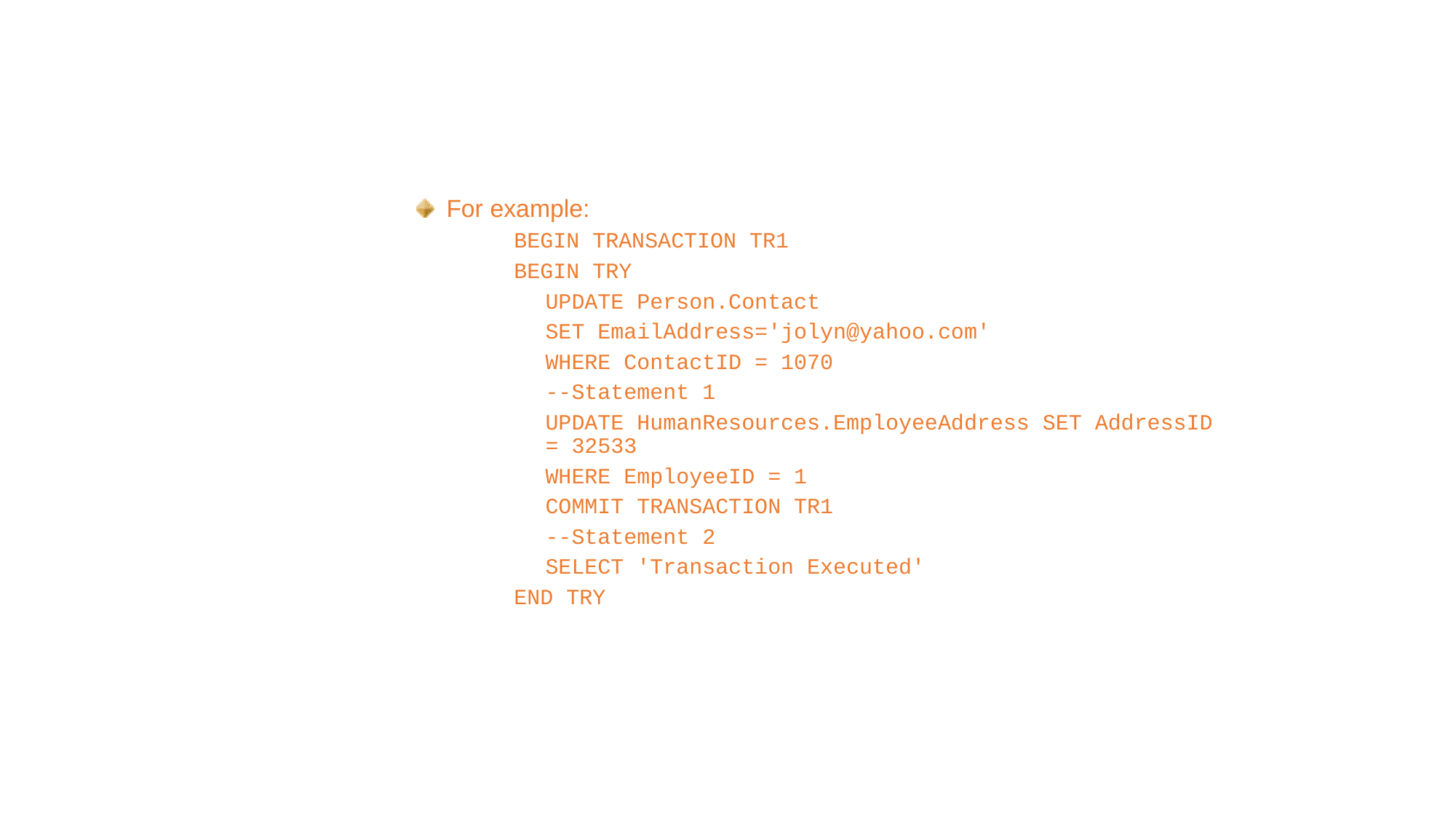

Reverting Transactions (Contd.)
For example:
BEGIN TRANSACTION TR1
BEGIN TRY
	UPDATE Person.Contact
	SET EmailAddress='jolyn@yahoo.com'
	WHERE ContactID = 1070
	--Statement 1
	UPDATE HumanResources.EmployeeAddress SET AddressID = 32533
	WHERE EmployeeID = 1
	COMMIT TRANSACTION TR1
	--Statement 2
	SELECT 'Transaction Executed'
END TRY